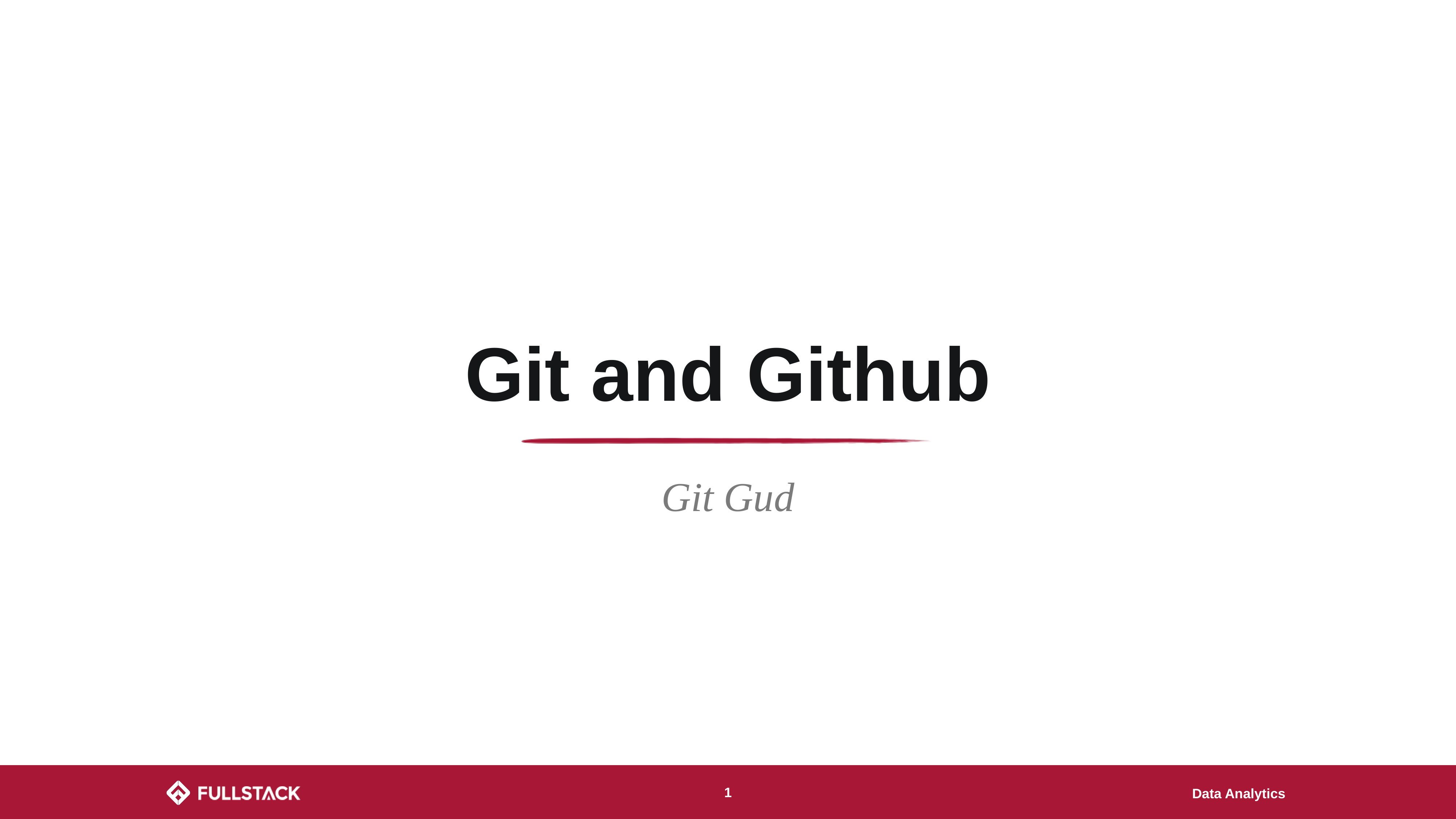

# Git and Github
Git Gud
1
Data Analytics